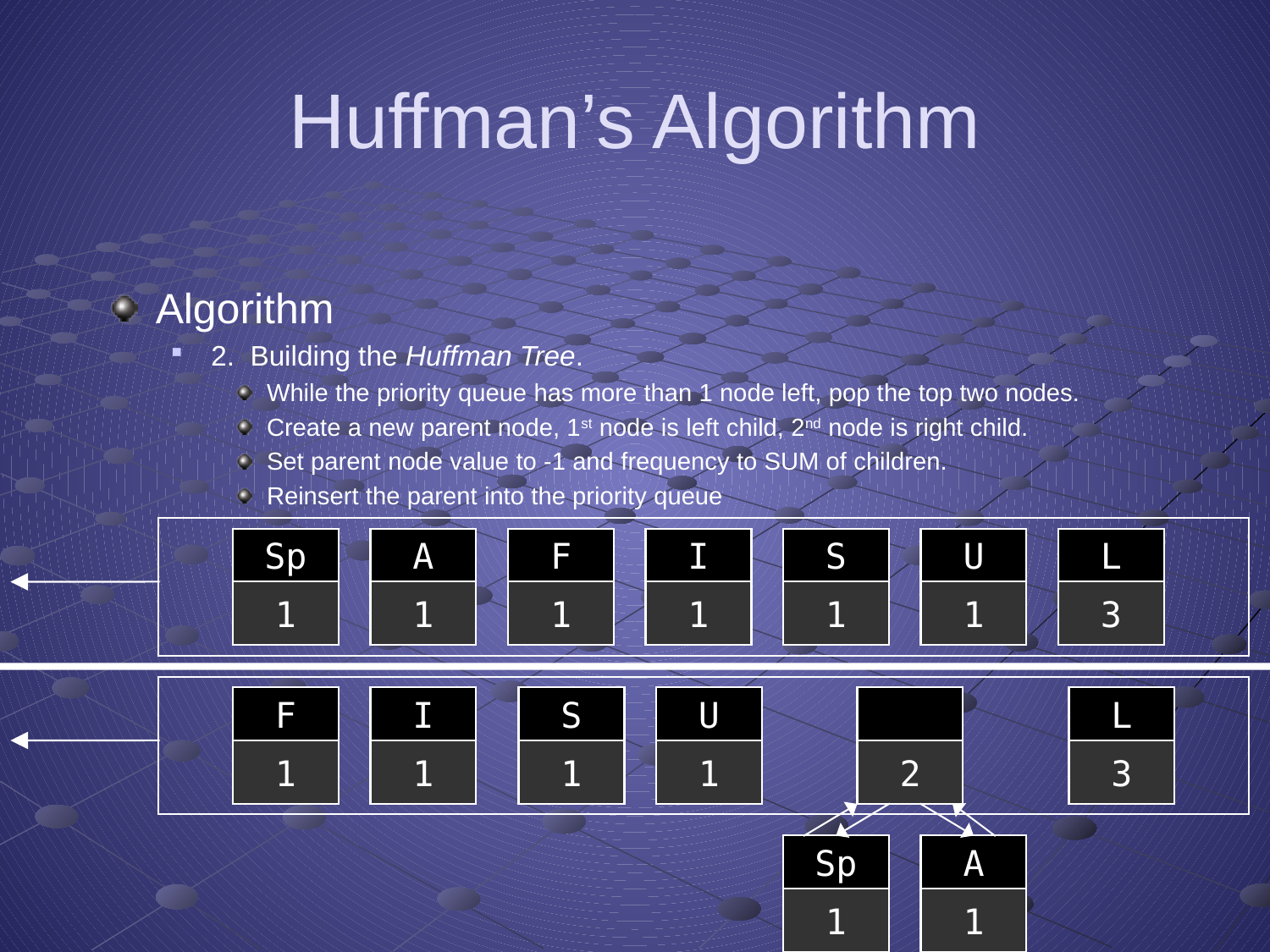

# Huffman’s Algorithm
Algorithm
2.  Building the Huffman Tree.
While the priority queue has more than 1 node left, pop the top two nodes.
Create a new parent node, 1st node is left child, 2nd node is right child.
Set parent node value to -1 and frequency to SUM of children.
Reinsert the parent into the priority queue

Sp
A
F
I
S
U
L

1
1
1
1
1
1
3

F
I
S
U

L

1
1
1
1
2
3

Sp
A
1
1